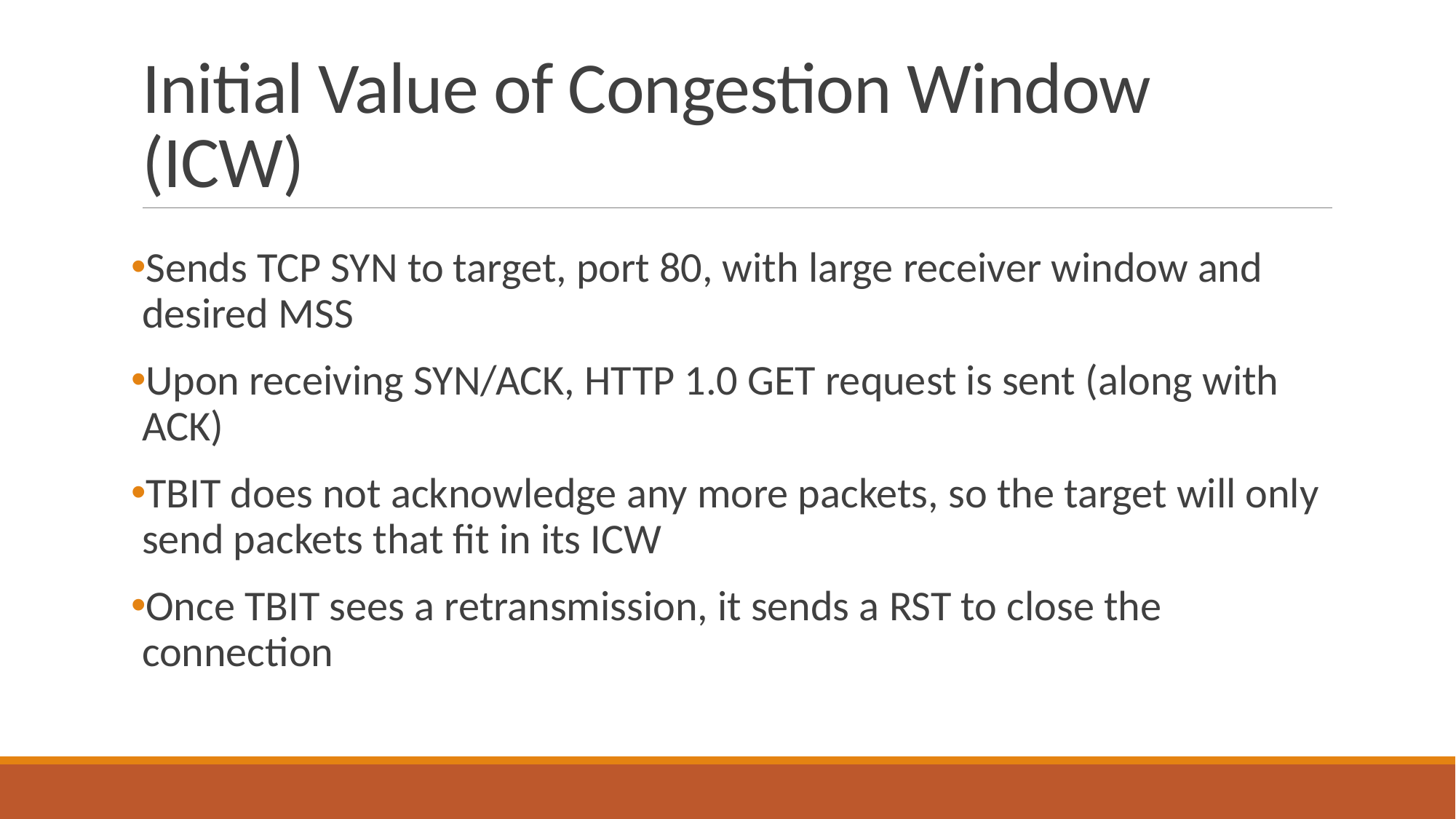

# Initial Value of Congestion Window (ICW)
Sends TCP SYN to target, port 80, with large receiver window and desired MSS
Upon receiving SYN/ACK, HTTP 1.0 GET request is sent (along with ACK)
TBIT does not acknowledge any more packets, so the target will only send packets that fit in its ICW
Once TBIT sees a retransmission, it sends a RST to close the connection